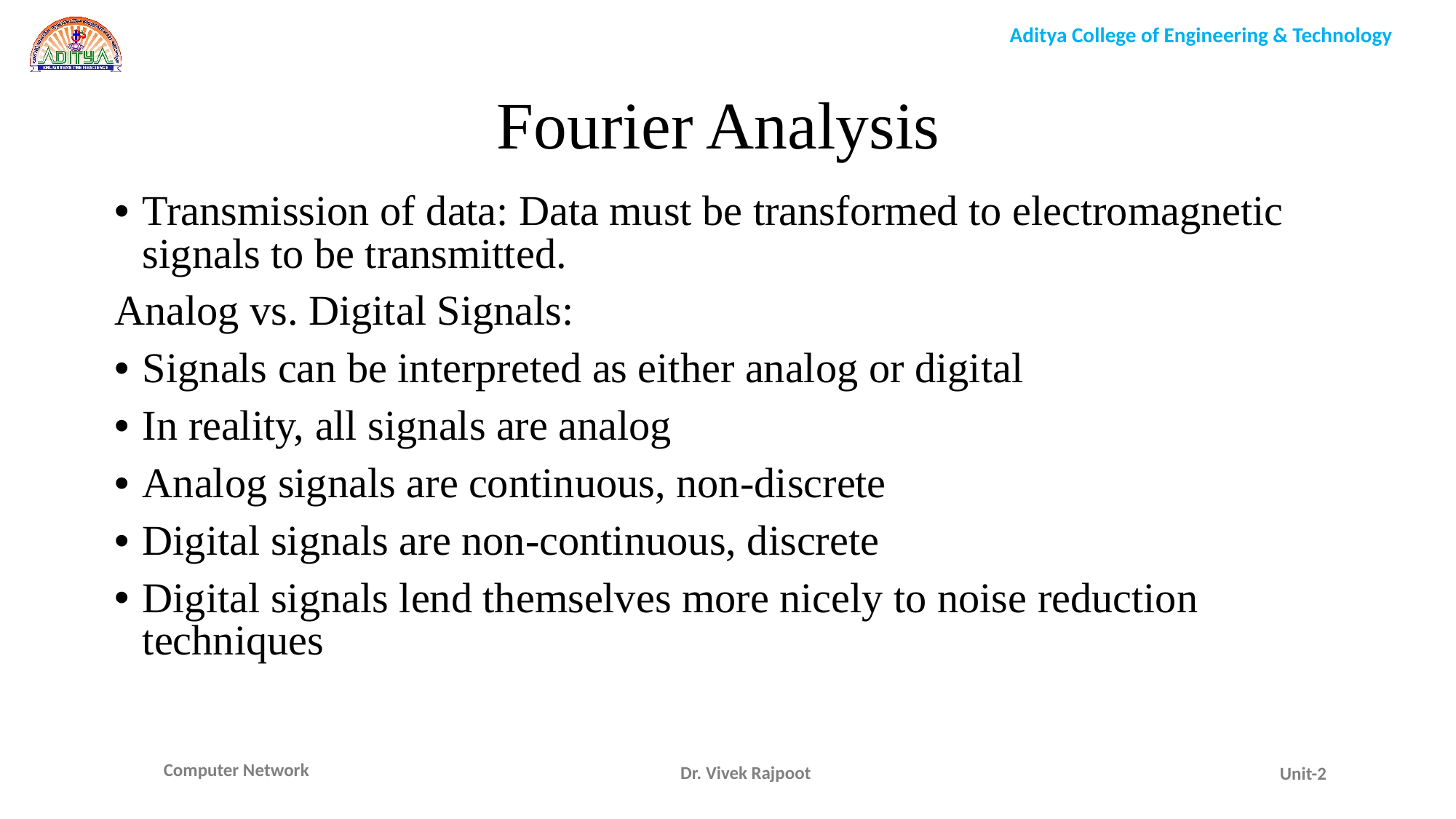

Fourier Analysis
Transmission of data: Data must be transformed to electromagnetic signals to be transmitted.
Analog vs. Digital Signals:
Signals can be interpreted as either analog or digital
In reality, all signals are analog
Analog signals are continuous, non-discrete
Digital signals are non-continuous, discrete
Digital signals lend themselves more nicely to noise reduction techniques
Dr. Vivek Rajpoot
Unit-2